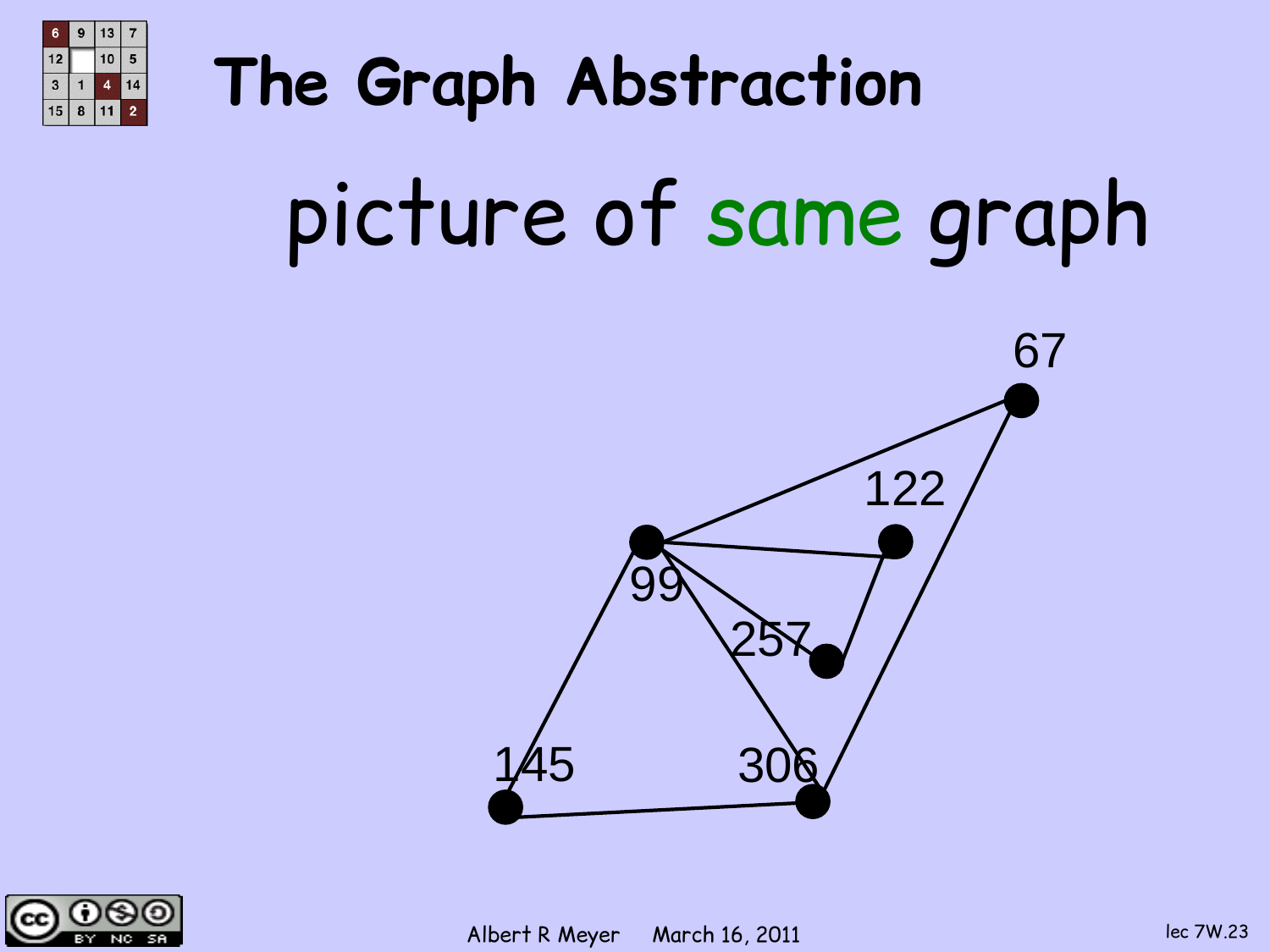

# The Graph Abstraction
picture of same graph
67

122

99
257

145

306

lec 7W.23